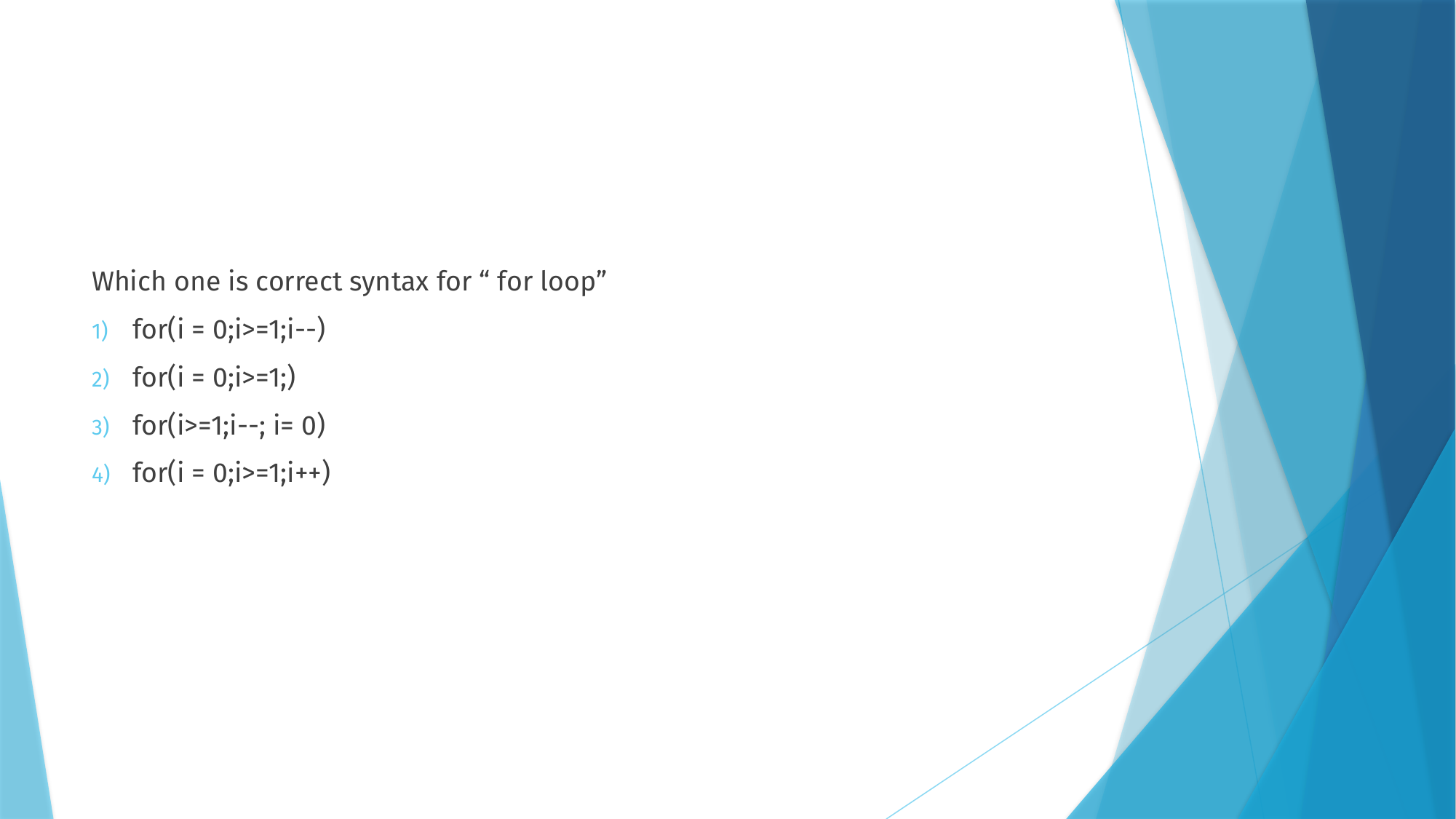

#
Which one is correct syntax for “ for loop”
for(i = 0;i>=1;i--)
for(i = 0;i>=1;)
for(i>=1;i--; i= 0)
for(i = 0;i>=1;i++)